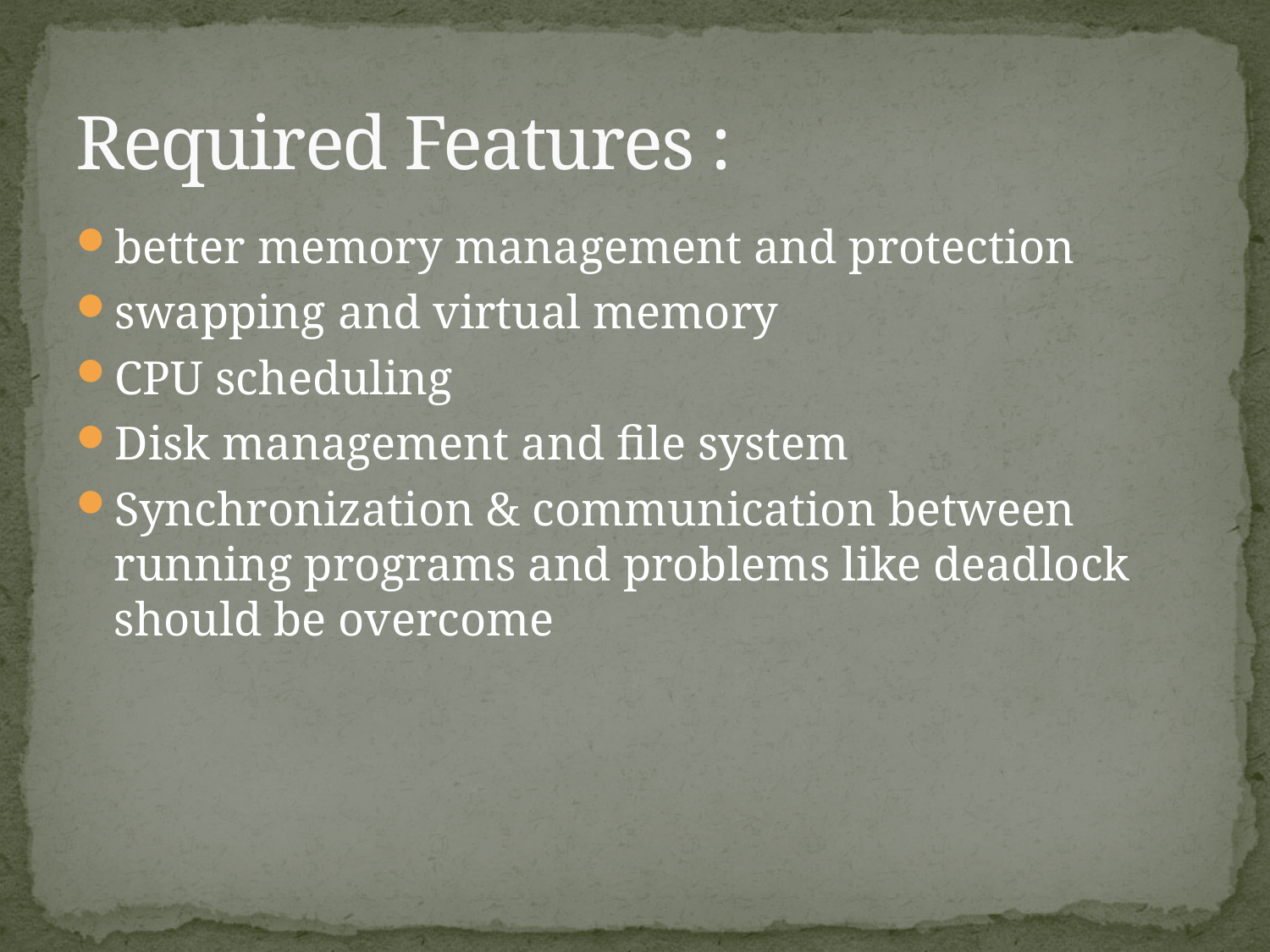

# Required Features :
better memory management and protection
swapping and virtual memory
CPU scheduling
Disk management and file system
Synchronization & communication between running programs and problems like deadlock should be overcome